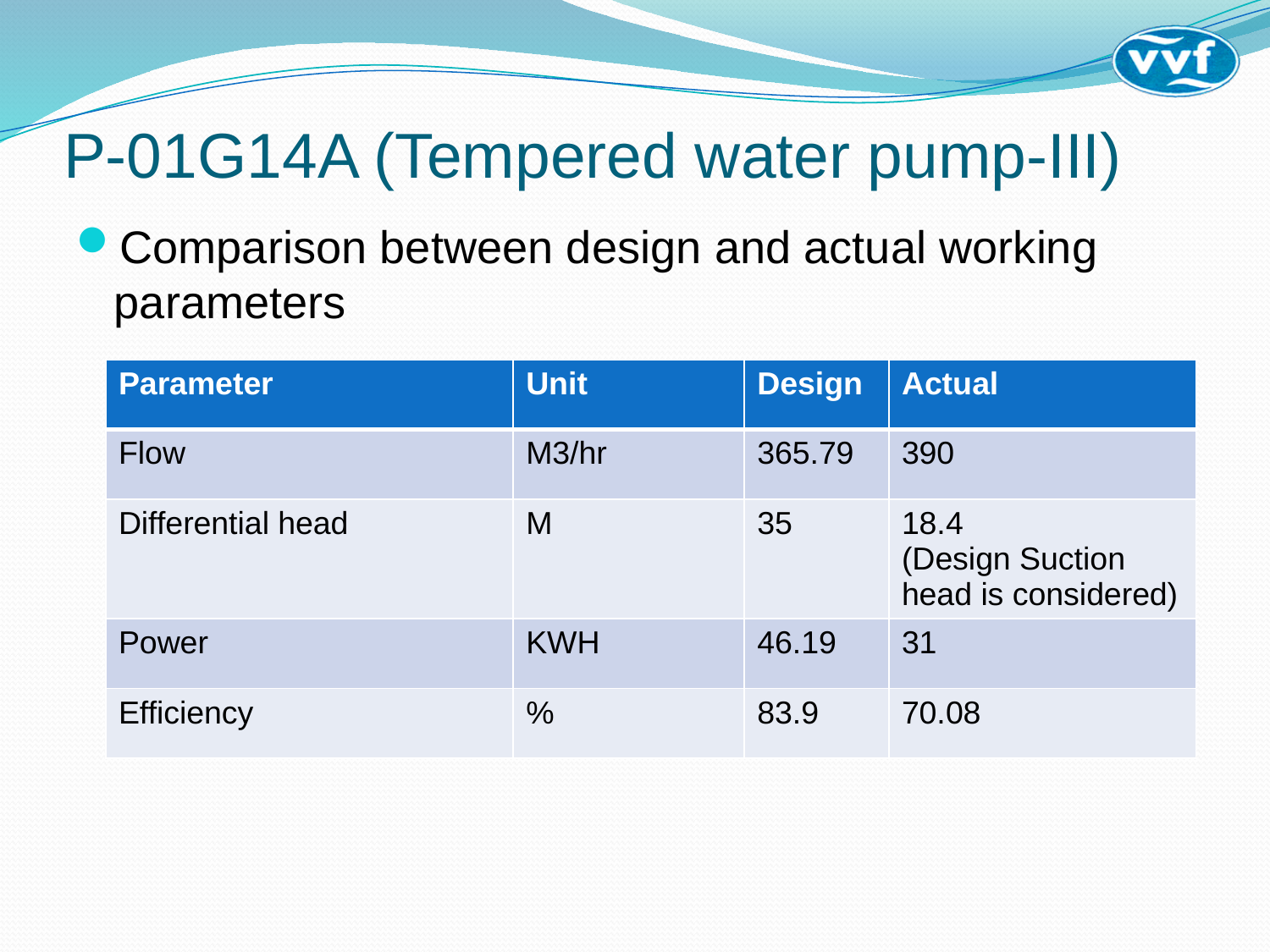

# P-01G14A (Tempered water pump-III)
Comparison between design and actual working parameters

| Parameter | Unit | Design | Actual |
| --- | --- | --- | --- |
| Flow | M3/hr | 365.79 | 390 |
| Differential head | M | 35 | 18.4 (Design Suction head is considered) |
| Power | KWH | 46.19 | 31 |
| Efficiency | % | 83.9 | 70.08 |